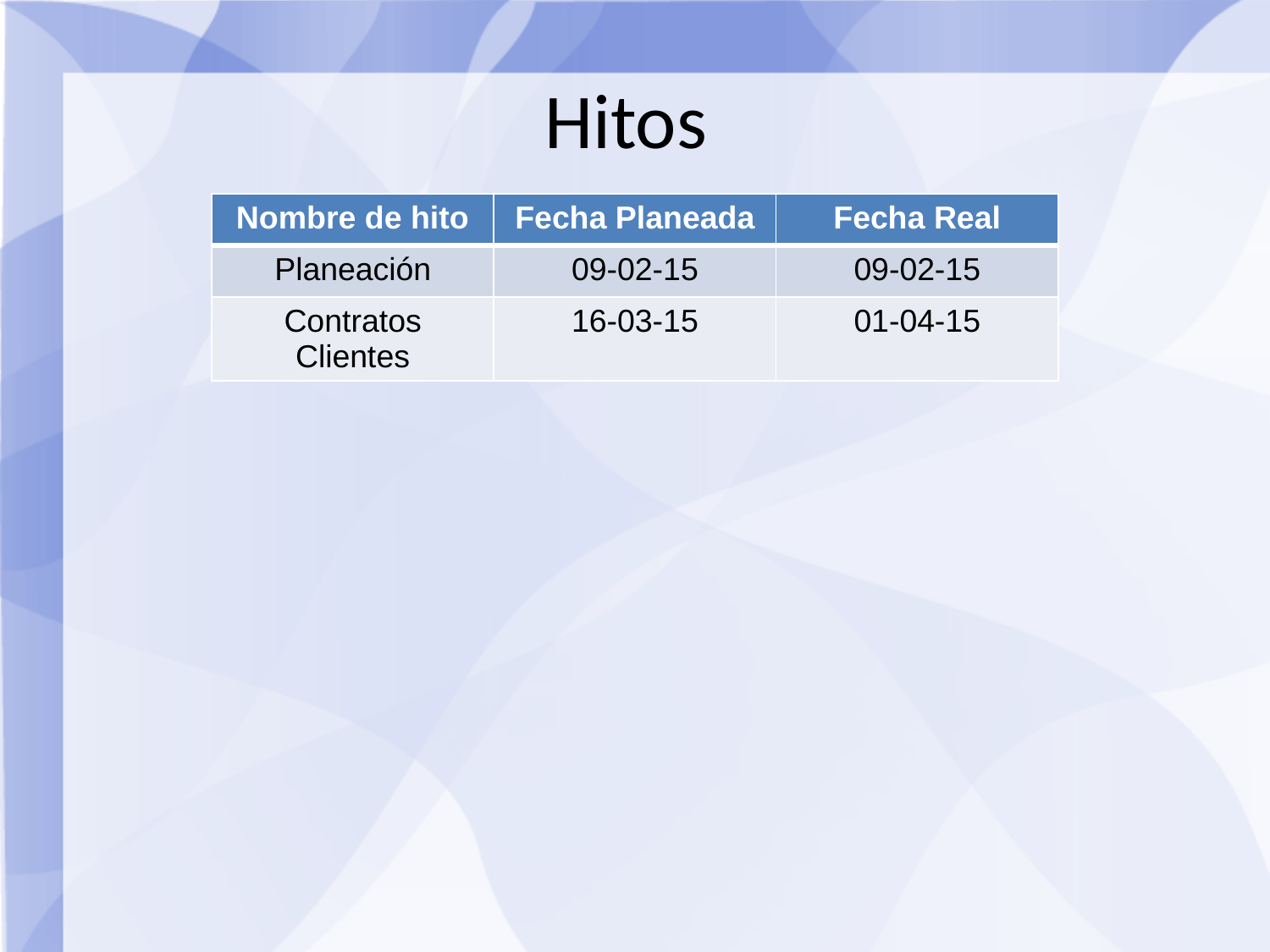

Hitos
| Nombre de hito | Fecha Planeada | Fecha Real |
| --- | --- | --- |
| Planeación | 09-02-15 | 09-02-15 |
| Contratos Clientes | 16-03-15 | 01-04-15 |